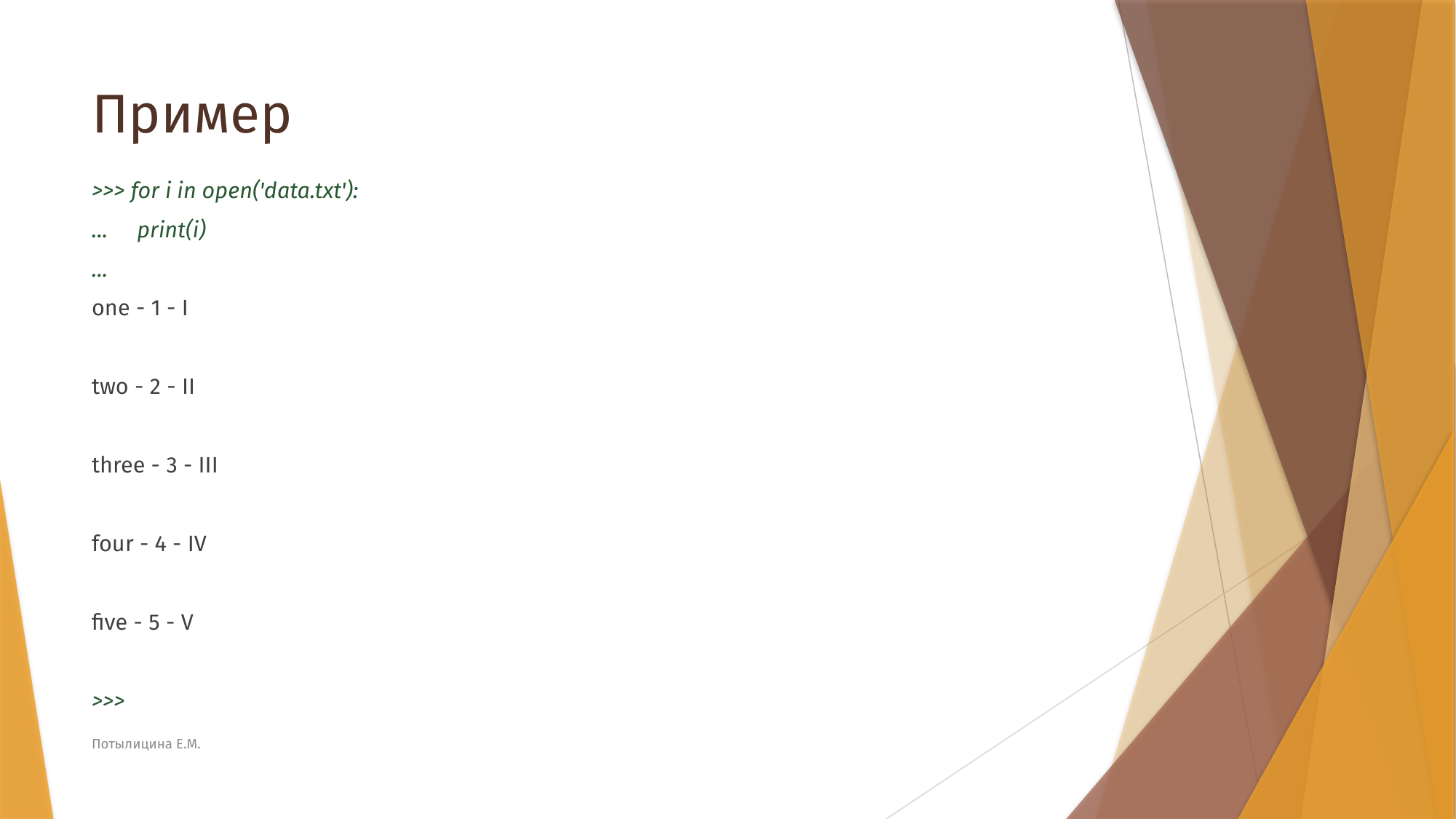

# Пример
>>> for i in open('data.txt'):
...     print(i)
...
one - 1 - I

two - 2 - II

three - 3 - III

four - 4 - IV

five - 5 - V

>>>
Потылицина Е.М.